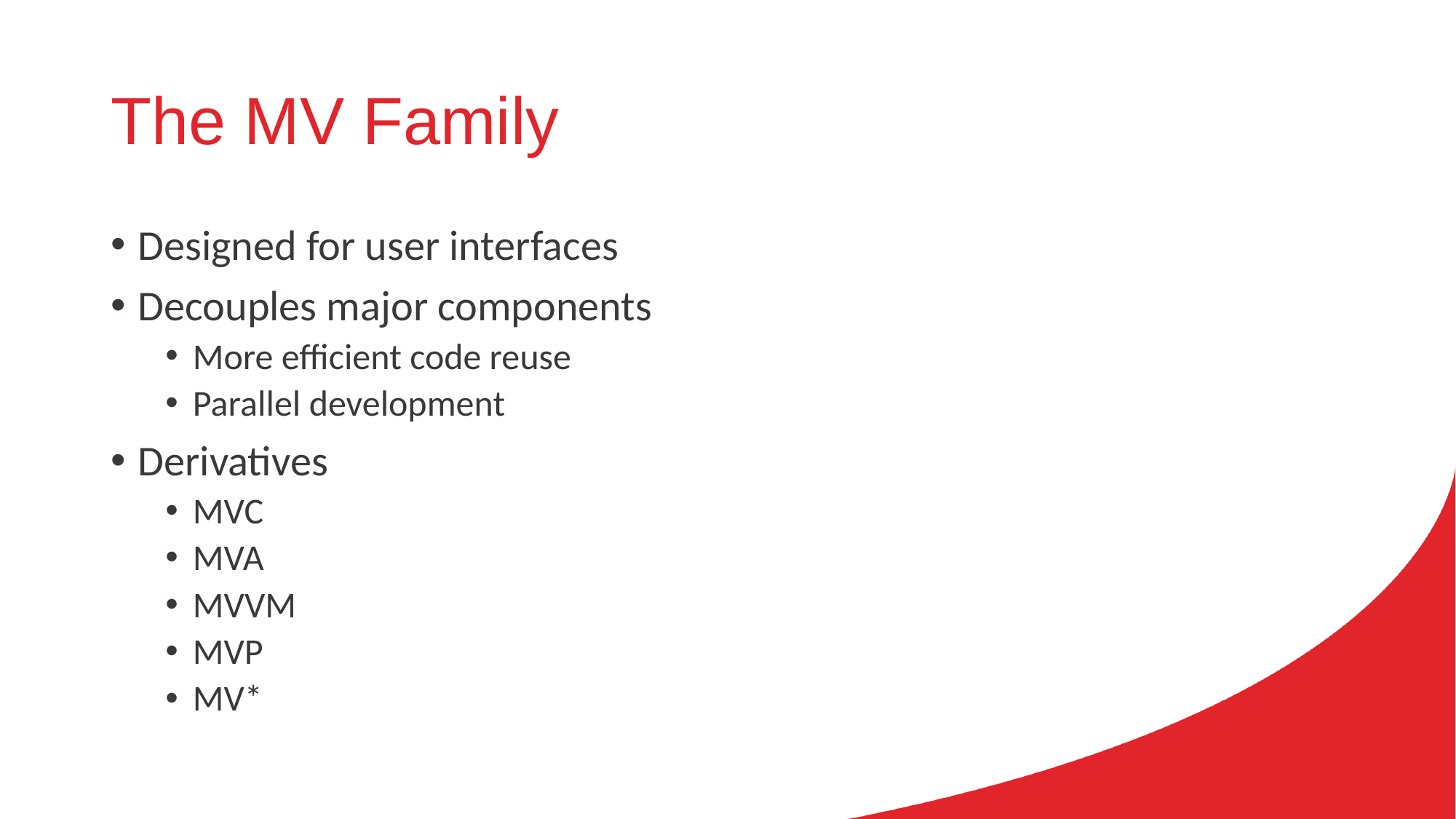

# The MV Family
Designed for user interfaces
Decouples major components
More efficient code reuse
Parallel development
Derivatives
MVC
MVA
MVVM
MVP
MV*